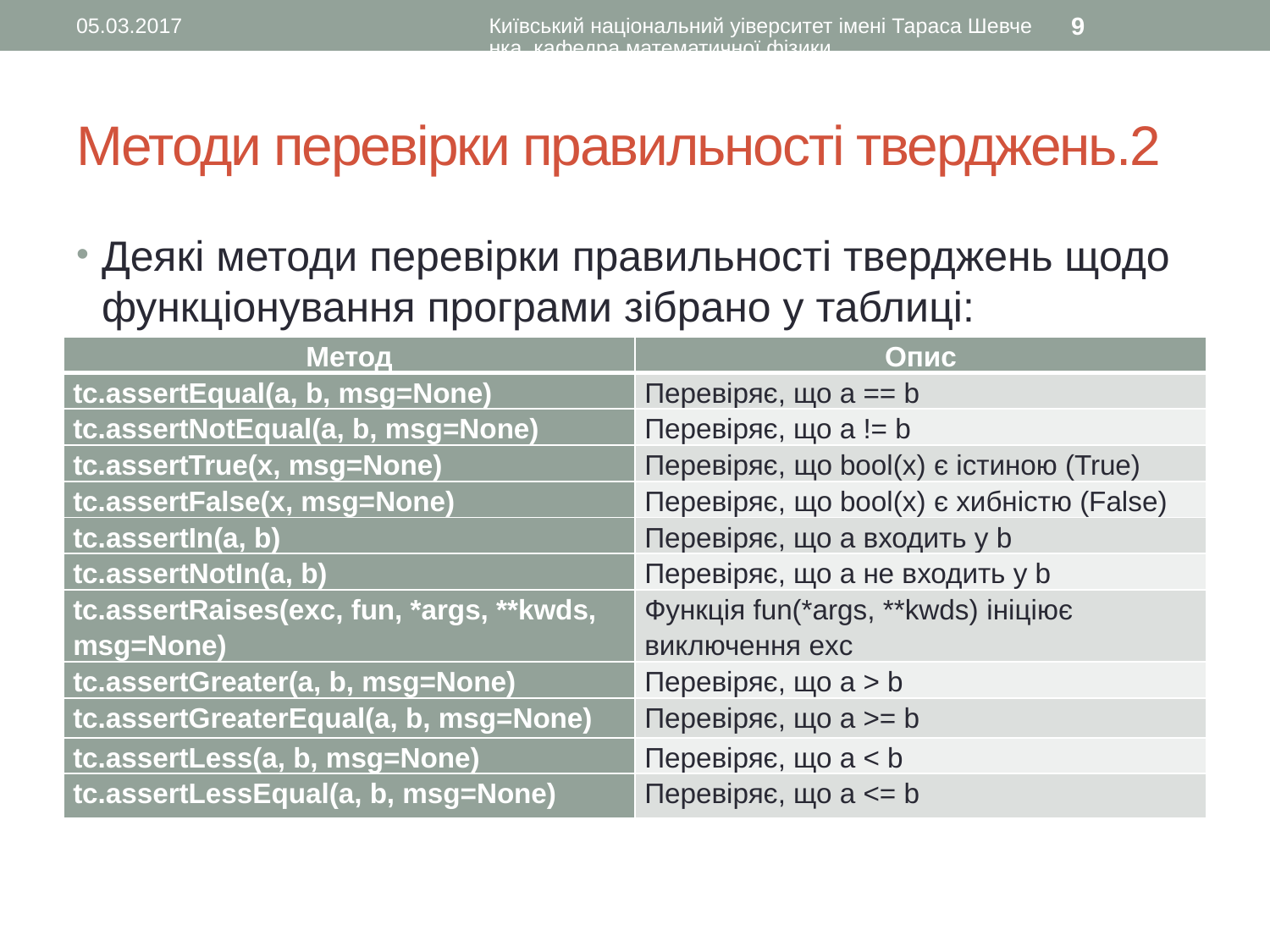

05.03.2017
Київський національний уіверситет імені Тараса Шевченка, кафедра математичної фізики
9
# Методи перевірки правильності тверджень.2
Деякі методи перевірки правильності тверджень щодо функціонування програми зібрано у таблиці:

| Метод | Опис |
| --- | --- |
| tc.assertEqual(a, b, msg=None) | Перевіряє, що a == b |
| tc.assertNotEqual(a, b, msg=None) | Перевіряє, що a != b |
| tc.assertTrue(x, msg=None) | Перевіряє, що bool(x) є істиною (True) |
| tc.assertFalse(x, msg=None) | Перевіряє, що bool(x) є хибністю (False) |
| tc.assertIn(a, b) | Перевіряє, що a входить у b |
| tc.assertNotIn(a, b) | Перевіряє, що a не входить у b |
| tc.assertRaises(exc, fun, \*args, \*\*kwds, msg=None) | Функція fun(\*args, \*\*kwds) ініціює виключення exc |
| tc.assertGreater(a, b, msg=None) | Перевіряє, що a > b |
| tc.assertGreaterEqual(a, b, msg=None) | Перевіряє, що a >= b |
| tc.assertLess(a, b, msg=None) | Перевіряє, що a < b |
| tc.assertLessEqual(a, b, msg=None) | Перевіряє, що a <= b |